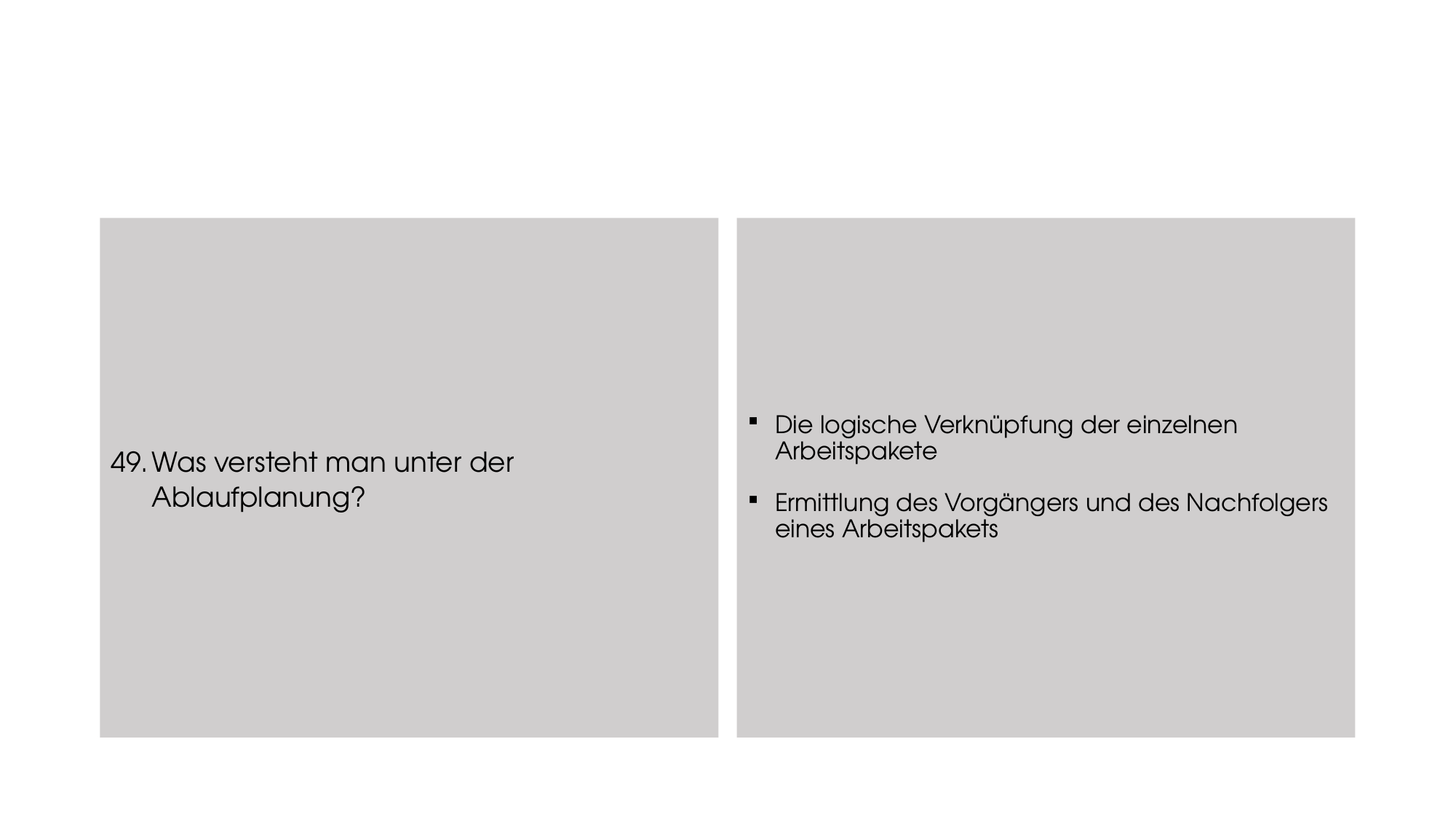

Was versteht man unter der Ablaufplanung?
Die logische Verknüpfung der einzelnen Arbeitspakete

Ermittlung des Vorgängers und des Nachfolgers eines Arbeitspakets